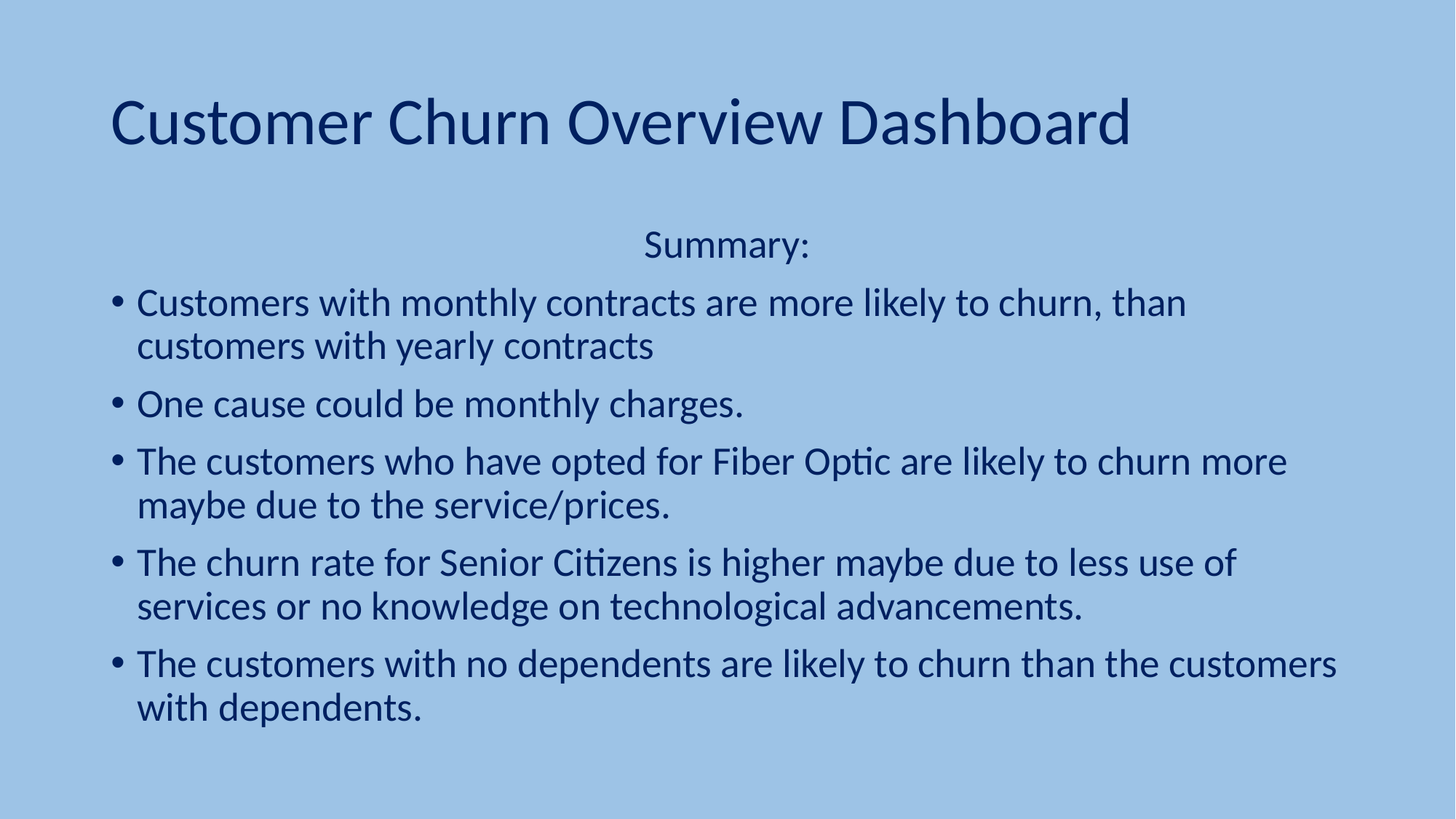

# Customer Churn Overview Dashboard
Summary:
Customers with monthly contracts are more likely to churn, than customers with yearly contracts
One cause could be monthly charges.
The customers who have opted for Fiber Optic are likely to churn more maybe due to the service/prices.
The churn rate for Senior Citizens is higher maybe due to less use of services or no knowledge on technological advancements.
The customers with no dependents are likely to churn than the customers with dependents.